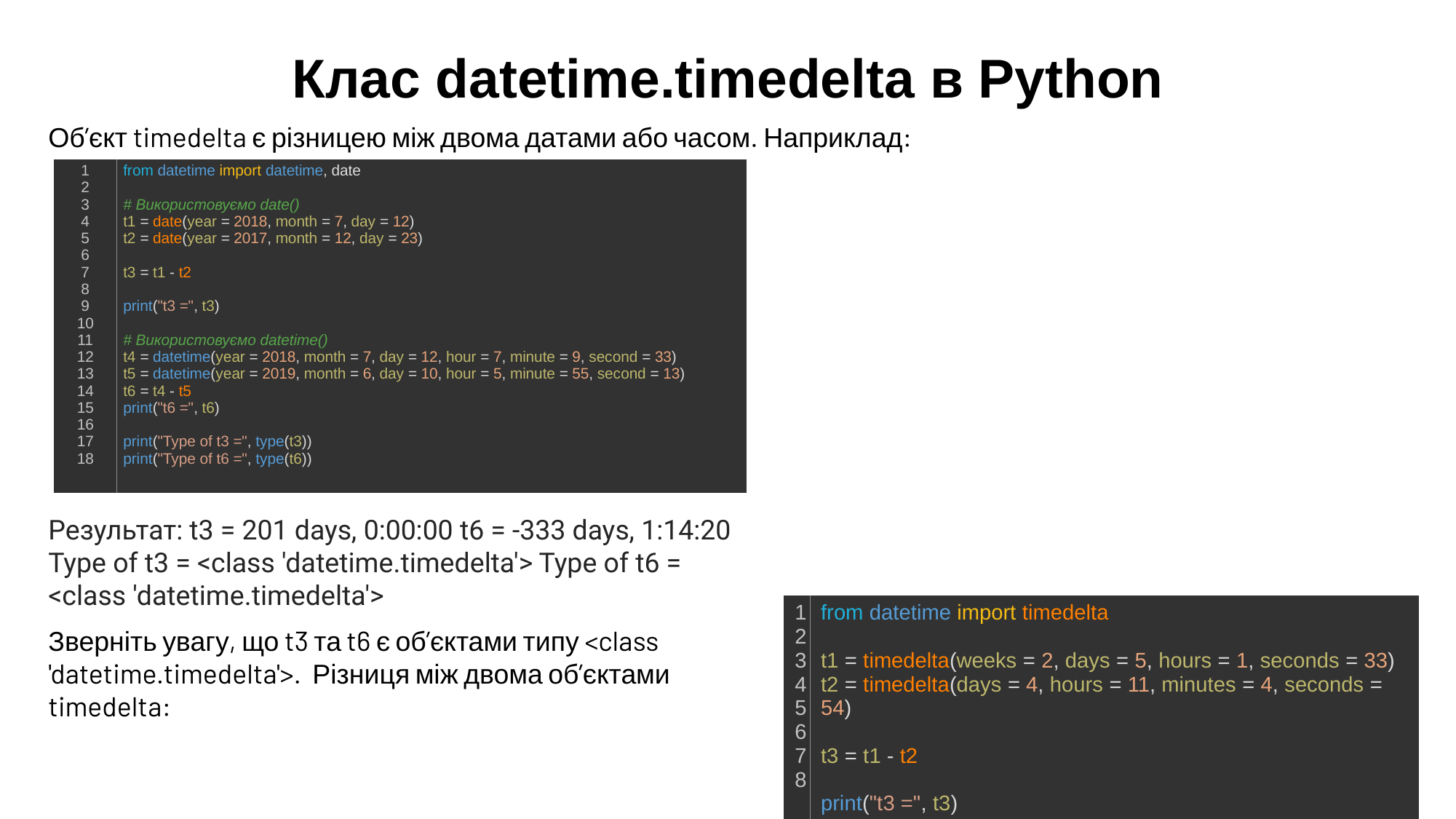

Клас datetime.timedelta в Python
Об’єкт timedelta є різницею між двома датами або часом. Наприклад:
| 1 2 3 4 5 6 7 8 9 10 11 12 13 14 15 16 17 18 | from datetime import datetime, date   # Використовуємо date() t1 = date(year = 2018, month = 7, day = 12) t2 = date(year = 2017, month = 12, day = 23)   t3 = t1 - t2   print("t3 =", t3)   # Використовуємо datetime() t4 = datetime(year = 2018, month = 7, day = 12, hour = 7, minute = 9, second = 33) t5 = datetime(year = 2019, month = 6, day = 10, hour = 5, minute = 55, second = 13) t6 = t4 - t5 print("t6 =", t6)   print("Type of t3 =", type(t3)) print("Type of t6 =", type(t6)) |
| --- | --- |
Результат: t3 = 201 days, 0:00:00 t6 = -333 days, 1:14:20 Type of t3 = <class 'datetime.timedelta'> Type of t6 = <class 'datetime.timedelta'>

| 1 2 3 4 5 6 7 8 | from datetime import timedelta   t1 = timedelta(weeks = 2, days = 5, hours = 1, seconds = 33) t2 = timedelta(days = 4, hours = 11, minutes = 4, seconds = 54)   t3 = t1 - t2   print("t3 =", t3) |
| --- | --- |
Зверніть увагу, що t3 та t6 є об’єктами типу <class 'datetime.timedelta'>.  Різниця між двома об’єктами timedelta: